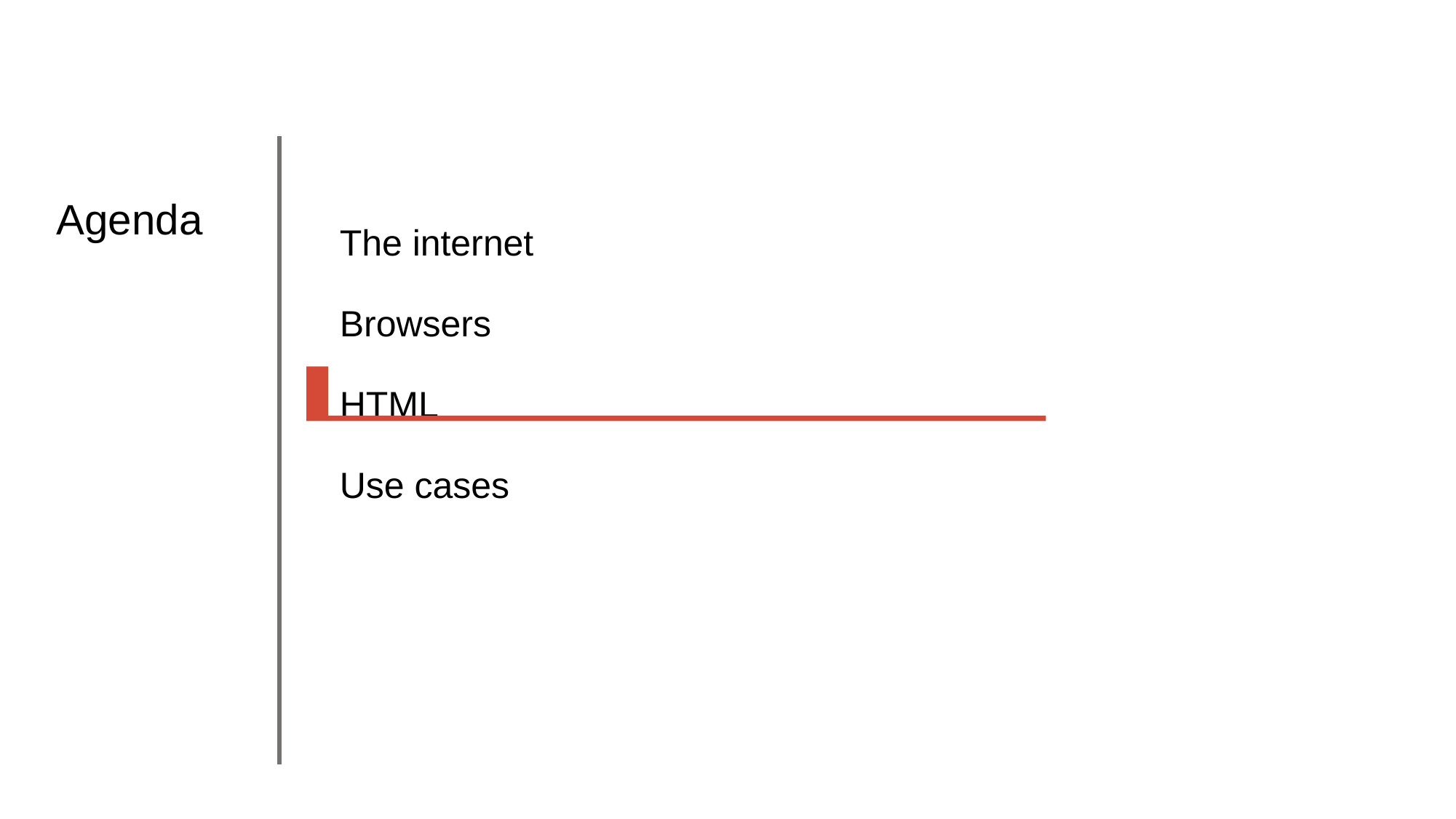

The internet
Browsers
HTML
Use cases
Agenda